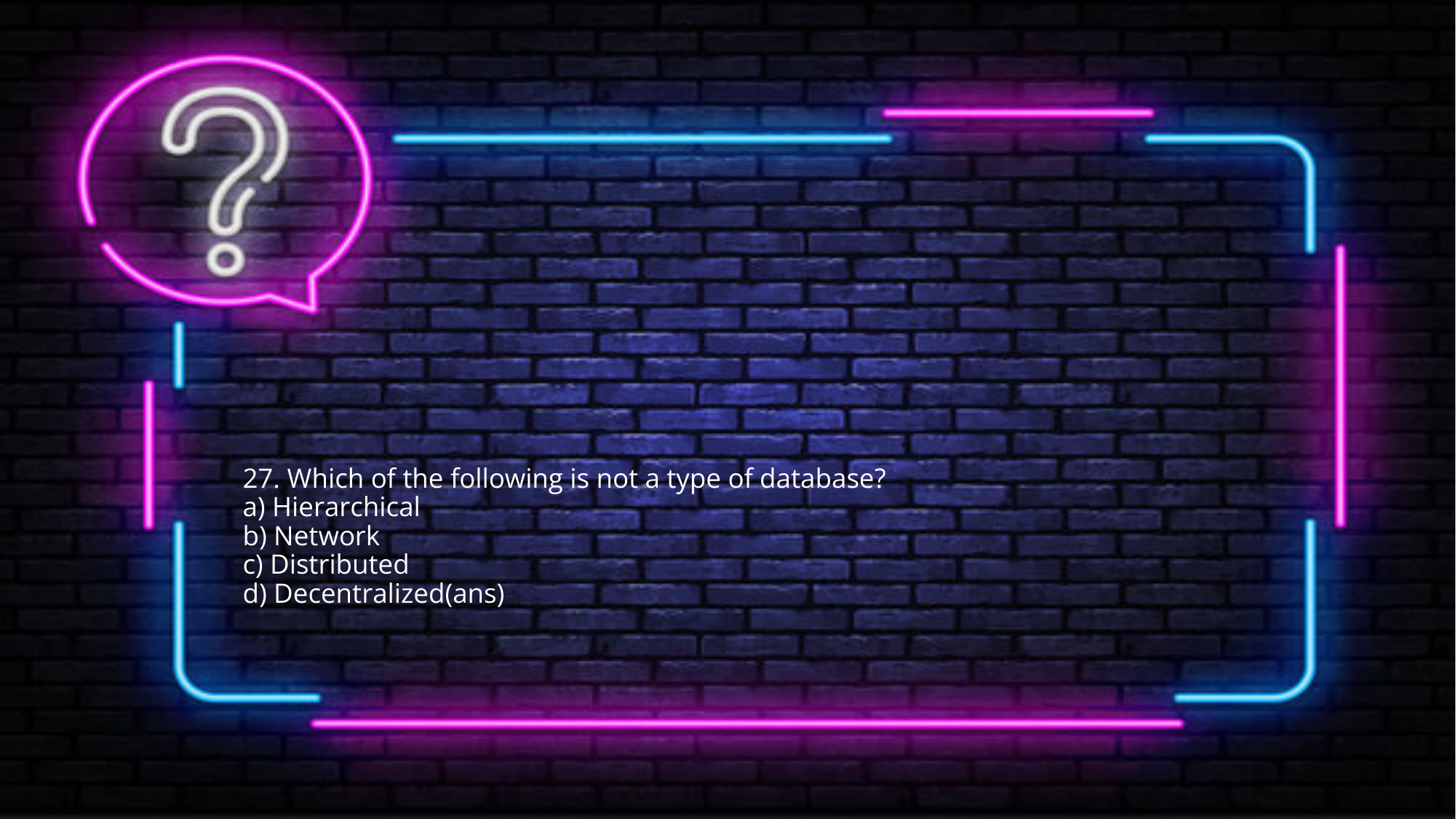

# 27. Which of the following is not a type of database? a) Hierarchical b) Network c) Distributed d) Decentralized(ans)